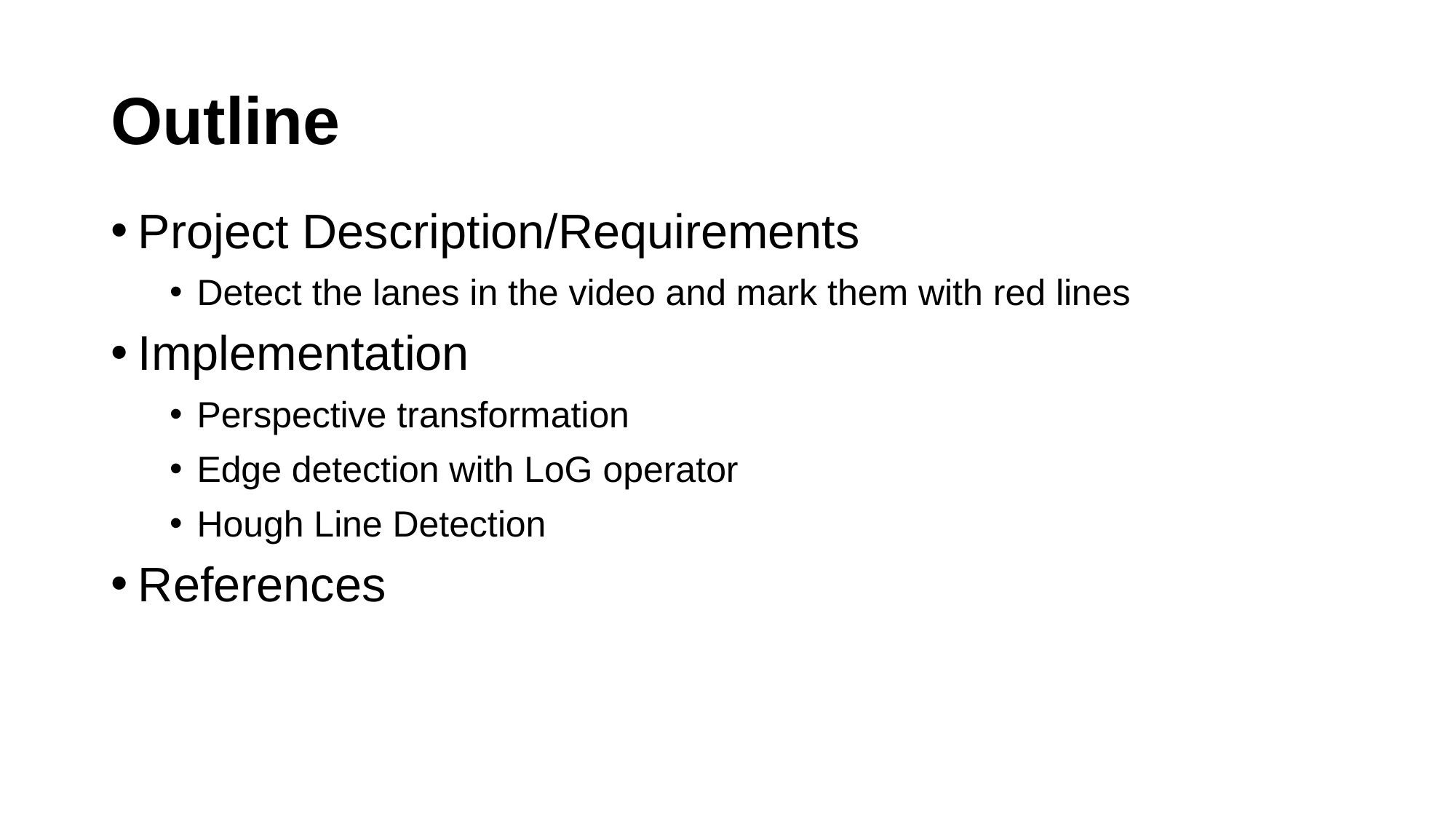

# Outline
Project Description/Requirements
Detect the lanes in the video and mark them with red lines
Implementation
Perspective transformation
Edge detection with LoG operator
Hough Line Detection
References